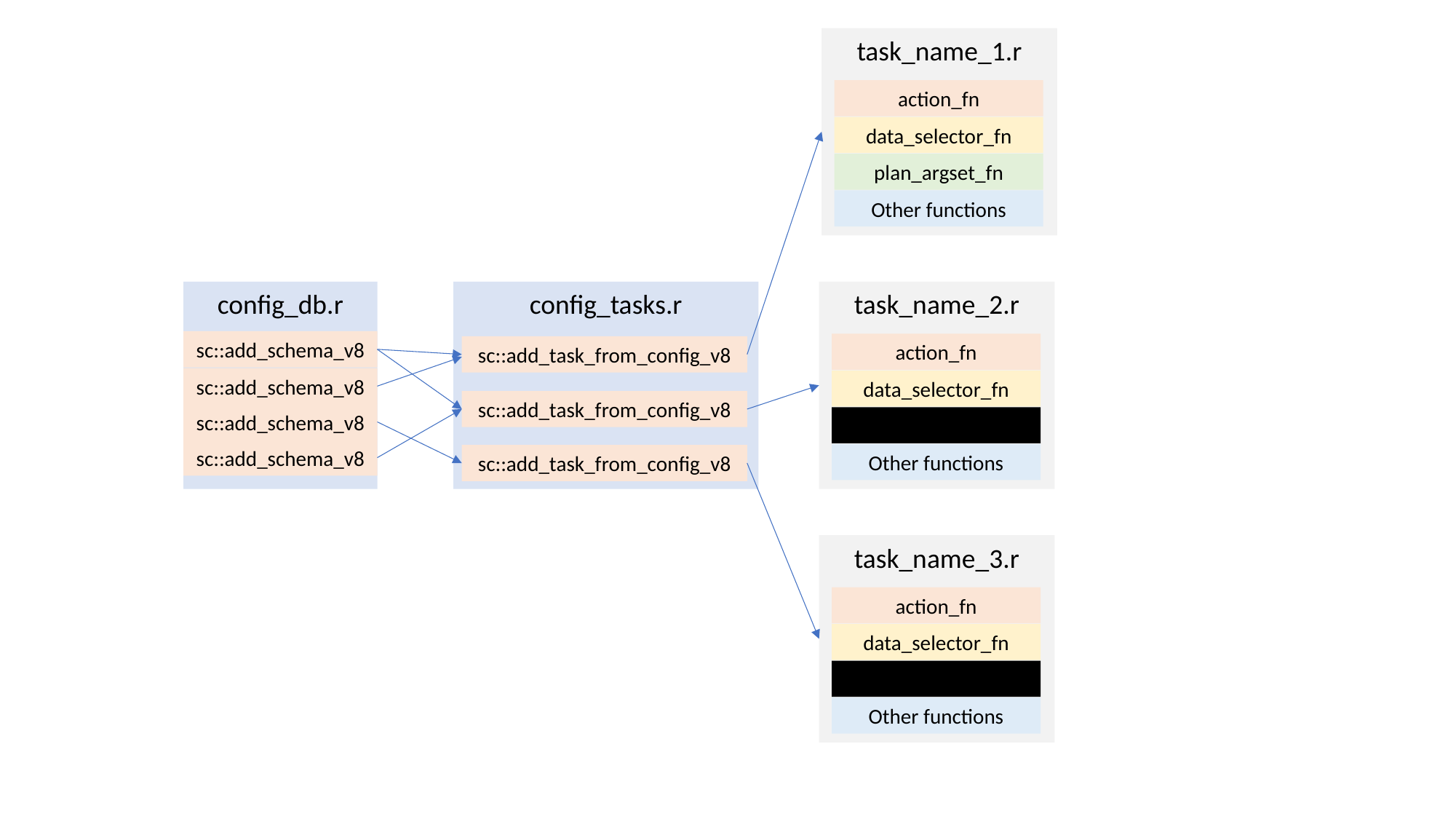

task_name_1.r

action_fn
data_selector_fn
plan_argset_fn
Other functions
config_db.r

config_tasks.r

task_name_2.r

sc::add_schema_v8
action_fn
sc::add_task_from_config_v8
sc::add_schema_v8
data_selector_fn
sc::add_task_from_config_v8
sc::add_schema_v8
plan_argset_fn
sc::add_schema_v8
Other functions
sc::add_task_from_config_v8
task_name_3.r

action_fn
data_selector_fn
plan_argset_fn
Other functions